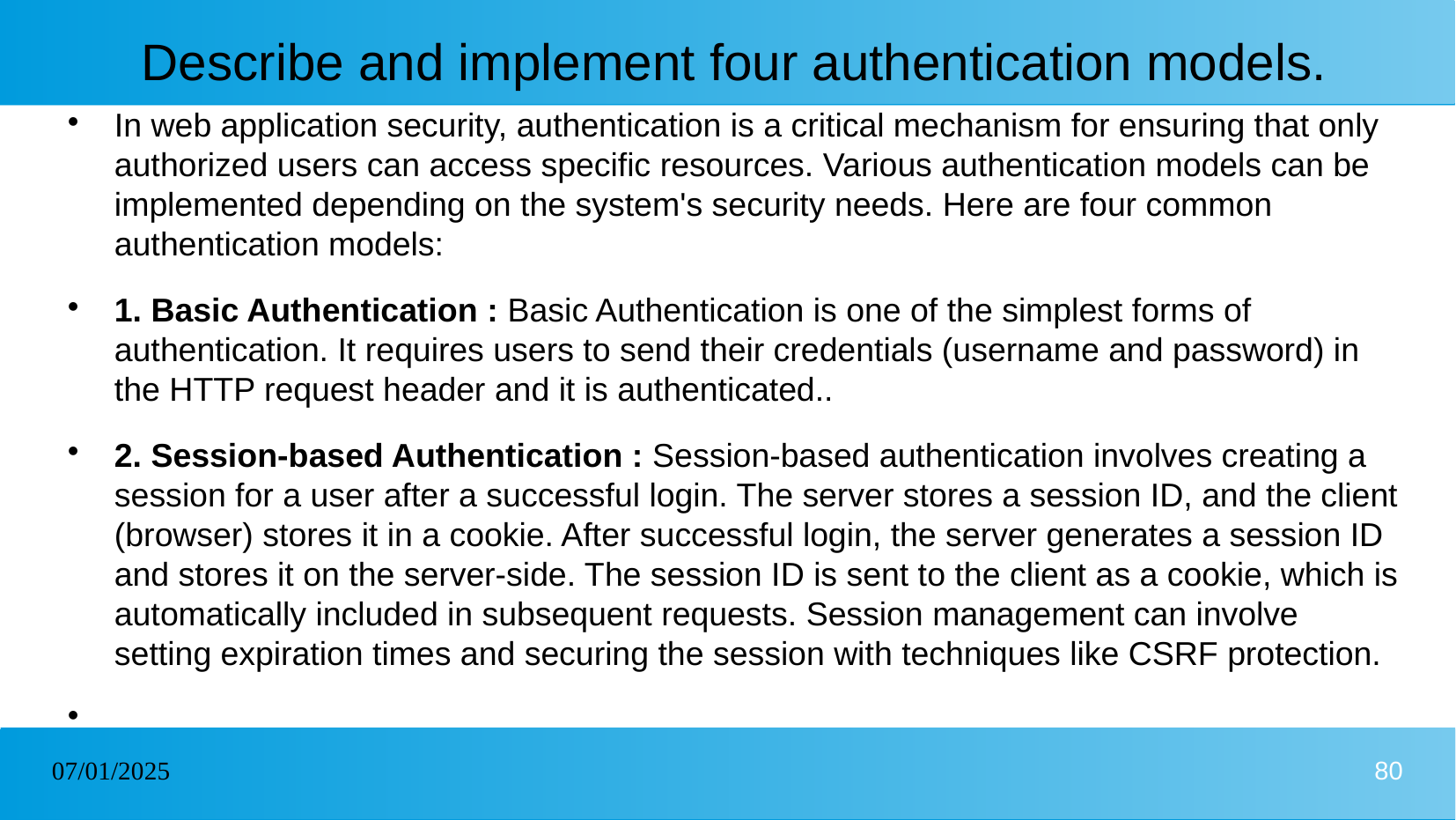

# Describe and implement four authentication models.
In web application security, authentication is a critical mechanism for ensuring that only authorized users can access specific resources. Various authentication models can be implemented depending on the system's security needs. Here are four common authentication models:
1. Basic Authentication : Basic Authentication is one of the simplest forms of authentication. It requires users to send their credentials (username and password) in the HTTP request header and it is authenticated..
2. Session-based Authentication : Session-based authentication involves creating a session for a user after a successful login. The server stores a session ID, and the client (browser) stores it in a cookie. After successful login, the server generates a session ID and stores it on the server-side. The session ID is sent to the client as a cookie, which is automatically included in subsequent requests. Session management can involve setting expiration times and securing the session with techniques like CSRF protection.

07/01/2025
80